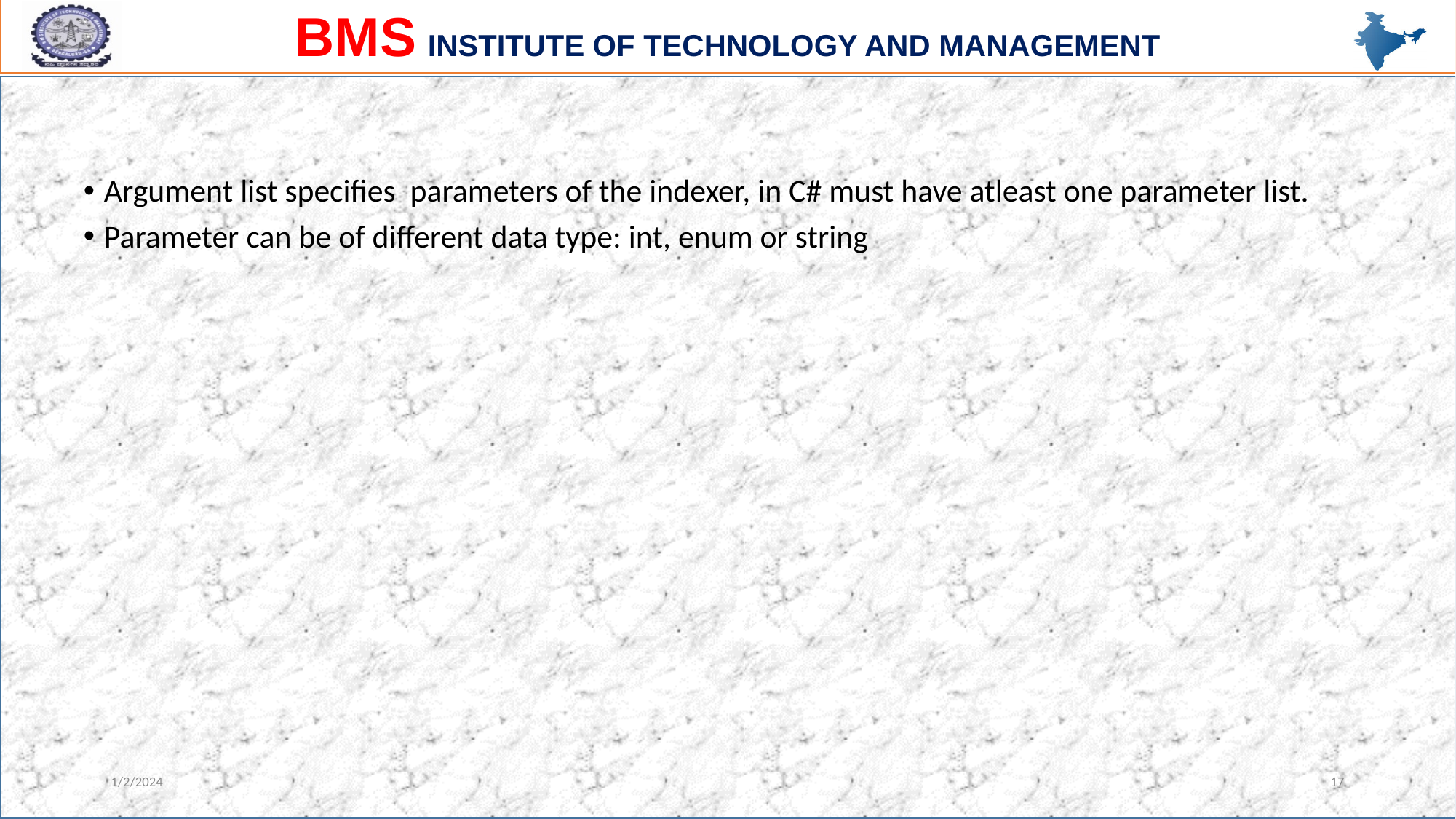

#
Argument list specifies  parameters of the indexer, in C# must have atleast one parameter list.
Parameter can be of different data type: int, enum or string

1/2/2024
17